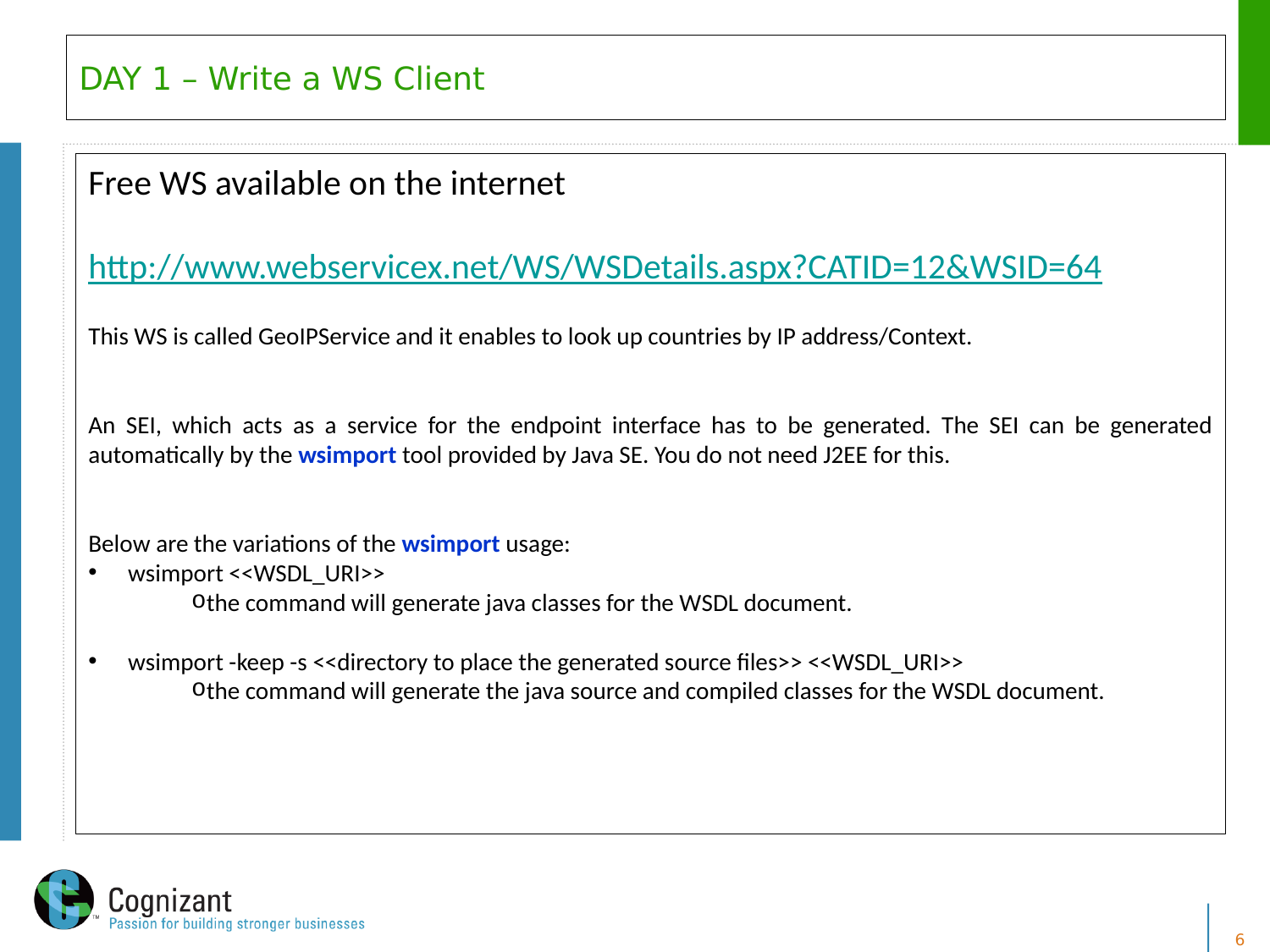

# DAY 1 – Write a WS Client
Free WS available on the internet

http://www.webservicex.net/WS/WSDetails.aspx?CATID=12&WSID=64

This WS is called GeoIPService and it enables to look up countries by IP address/Context.

An SEI, which acts as a service for the endpoint interface has to be generated. The SEI can be generated automatically by the wsimport tool provided by Java SE. You do not need J2EE for this.

Below are the variations of the wsimport usage:
wsimport <<WSDL_URI>>
the command will generate java classes for the WSDL document.

wsimport -keep -s <<directory to place the generated source files>> <<WSDL_URI>>
the command will generate the java source and compiled classes for the WSDL document.

6